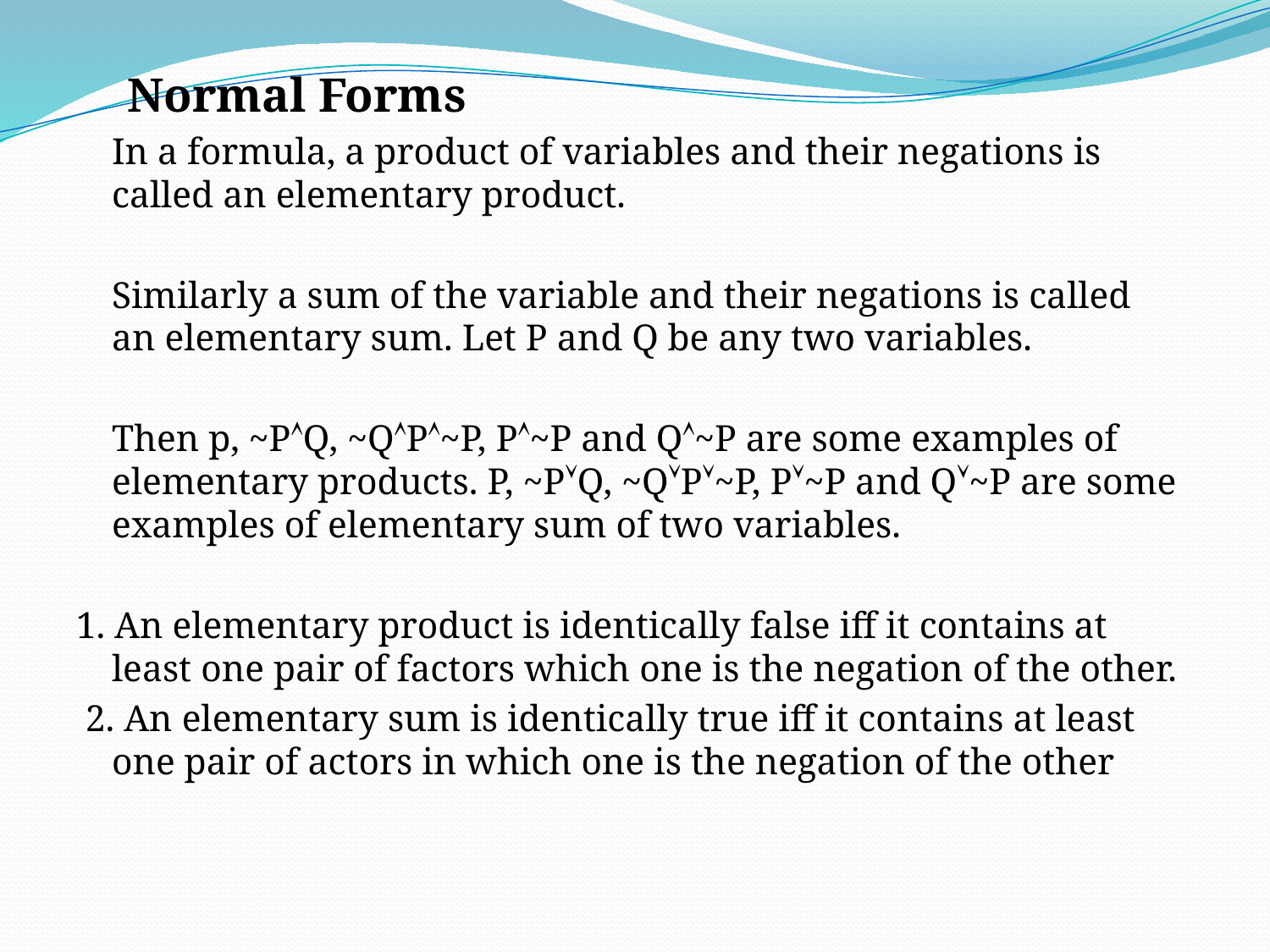

Normal Forms
	In a formula, a product of variables and their negations is called an elementary product.

	Similarly a sum of the variable and their negations is called an elementary sum. Let P and Q be any two variables.

	Then p, ~P∧Q, ~Q∧P∧~P, P∧~P and Q∧~P are some examples of elementary products. P, ~P∨Q, ~Q∨P∨~P, P∨~P and Q∨~P are some examples of elementary sum of two variables.

1. An elementary product is identically false iff it contains at least one pair of factors which one is the negation of the other.
 2. An elementary sum is identically true iff it contains at least one pair of actors in which one is the negation of the other